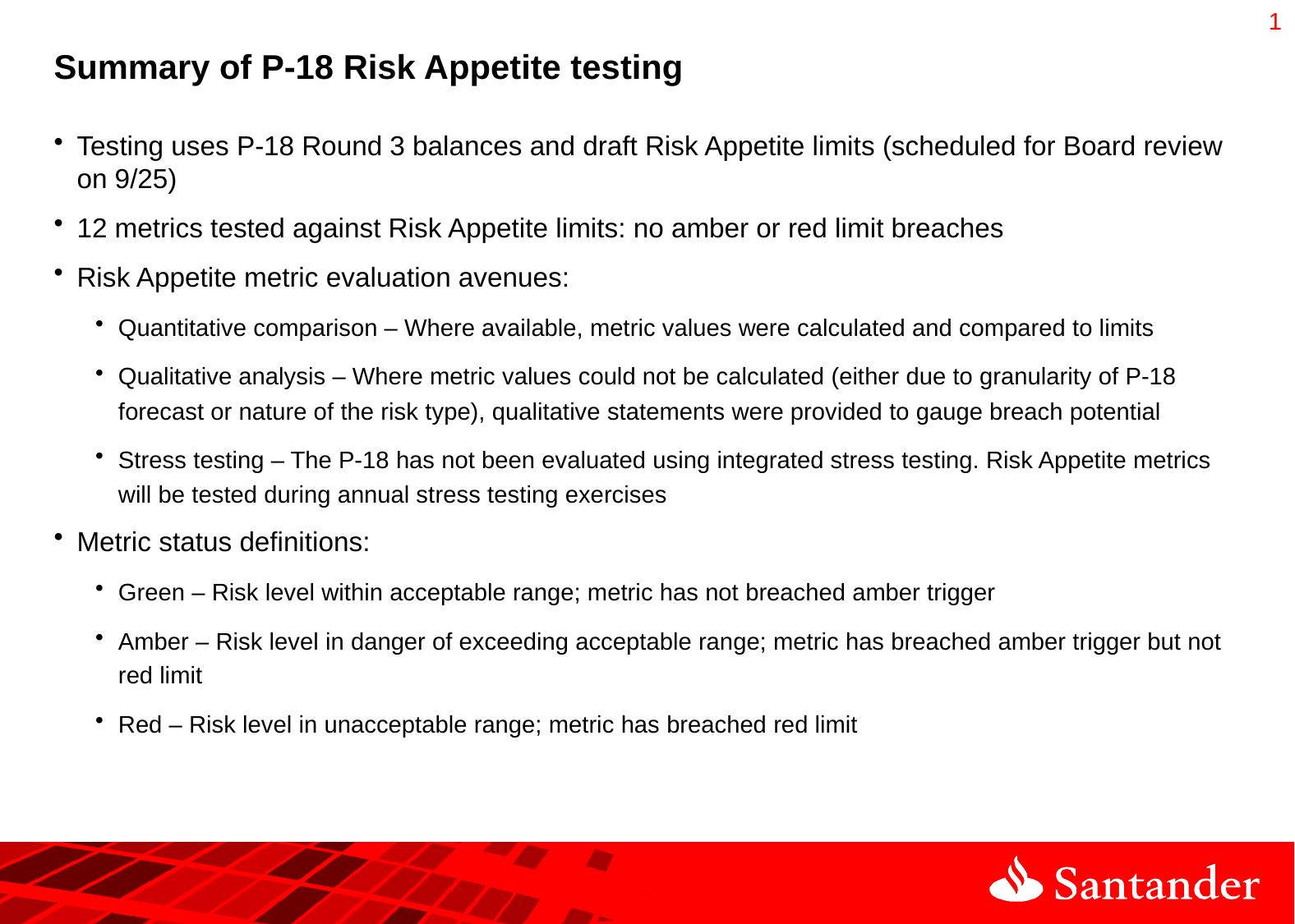

1
# Summary of P-18 Risk Appetite testing
Testing uses P-18 Round 3 balances and draft Risk Appetite limits (scheduled for Board review on 9/25)
12 metrics tested against Risk Appetite limits: no amber or red limit breaches
Risk Appetite metric evaluation avenues:
Quantitative comparison – Where available, metric values were calculated and compared to limits
Qualitative analysis – Where metric values could not be calculated (either due to granularity of P-18 forecast or nature of the risk type), qualitative statements were provided to gauge breach potential
Stress testing – The P-18 has not been evaluated using integrated stress testing. Risk Appetite metrics will be tested during annual stress testing exercises
Metric status definitions:
Green – Risk level within acceptable range; metric has not breached amber trigger
Amber – Risk level in danger of exceeding acceptable range; metric has breached amber trigger but not red limit
Red – Risk level in unacceptable range; metric has breached red limit